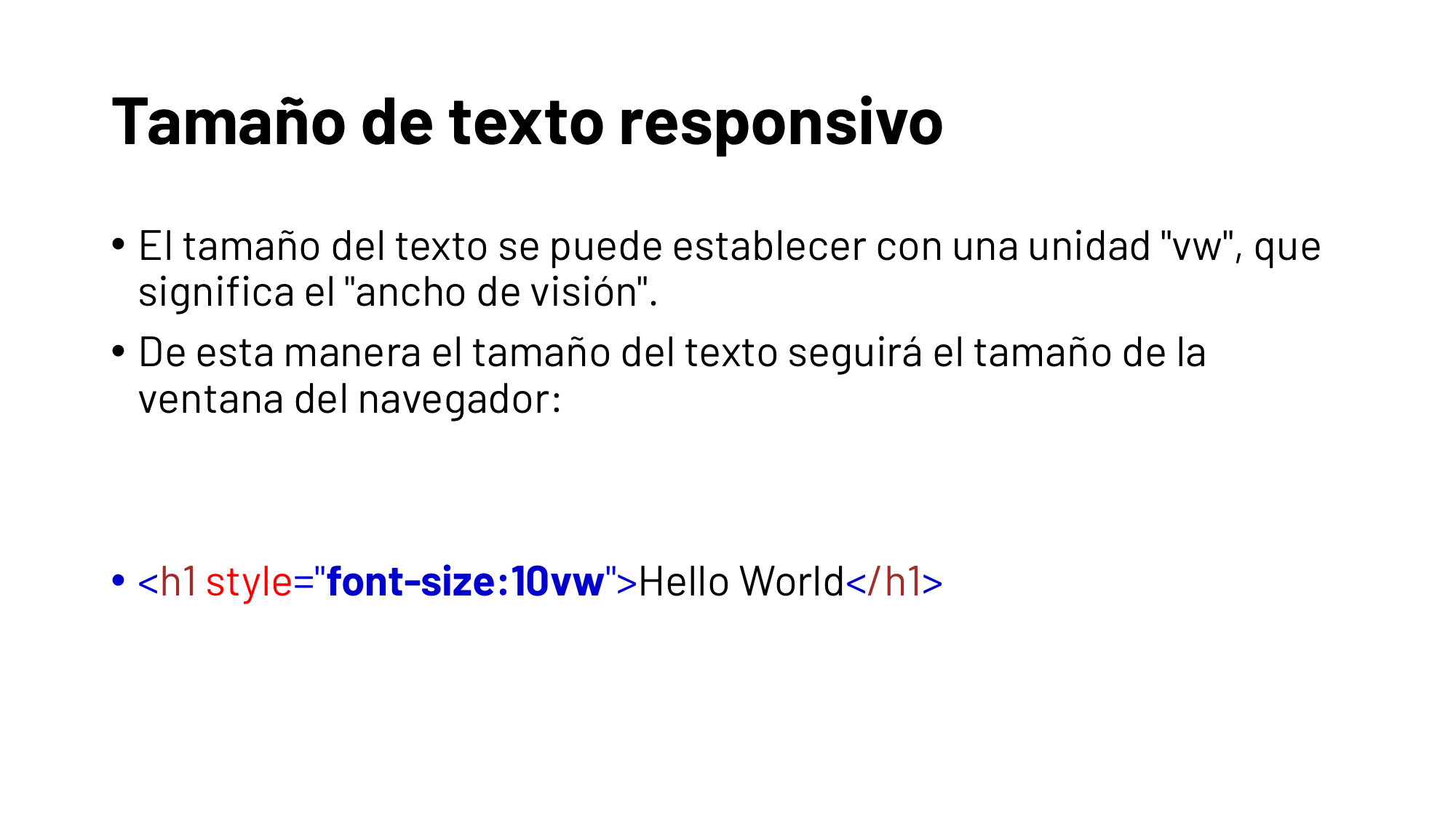

# Tamaño de texto responsivo
El tamaño del texto se puede establecer con una unidad "vw", que significa el "ancho de visión".
De esta manera el tamaño del texto seguirá el tamaño de la ventana del navegador:

<h1 style="font-size:10vw">Hello World</h1>